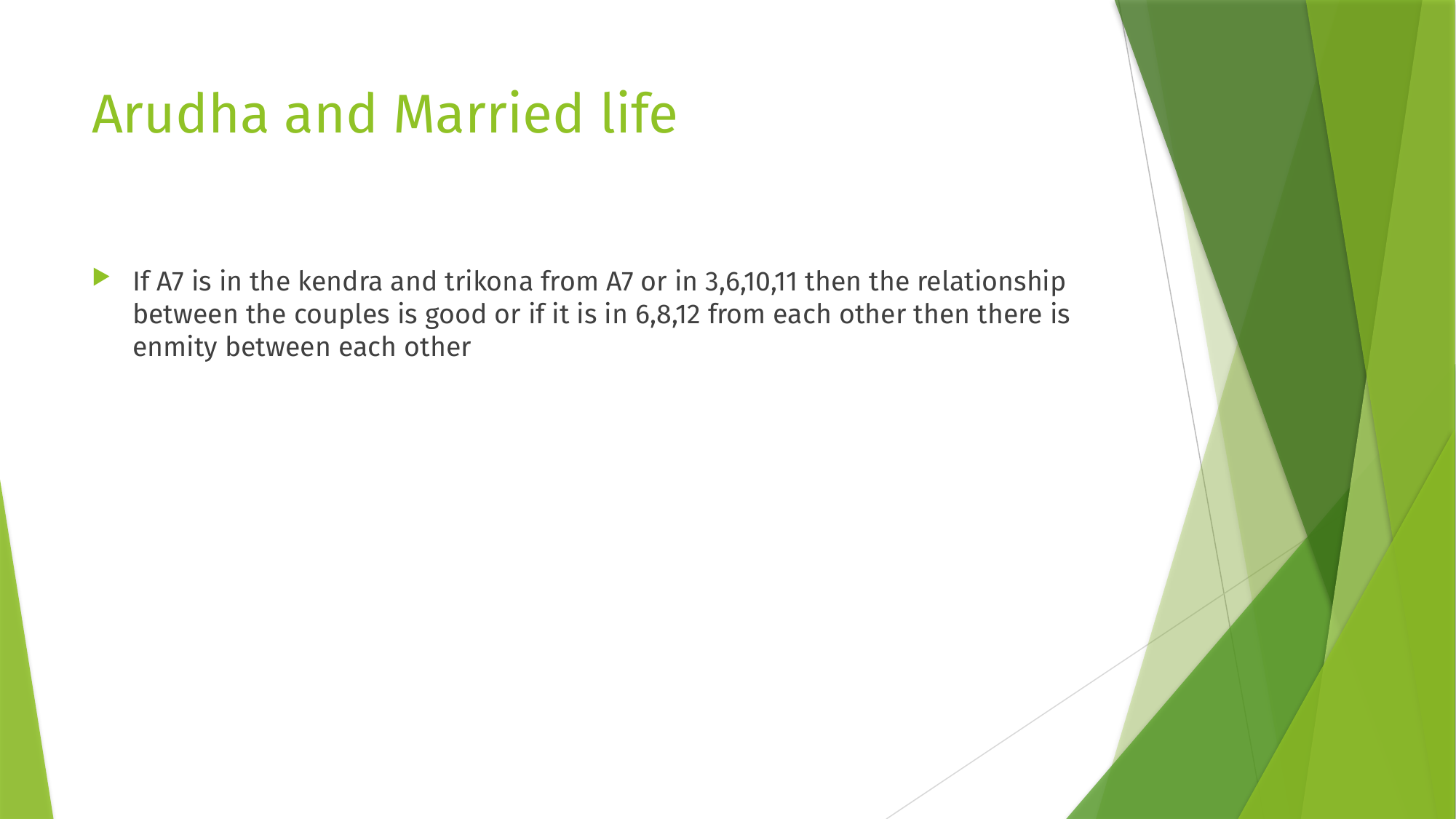

# Arudha and Married life
If A7 is in the kendra and trikona from A7 or in 3,6,10,11 then the relationship between the couples is good or if it is in 6,8,12 from each other then there is enmity between each other